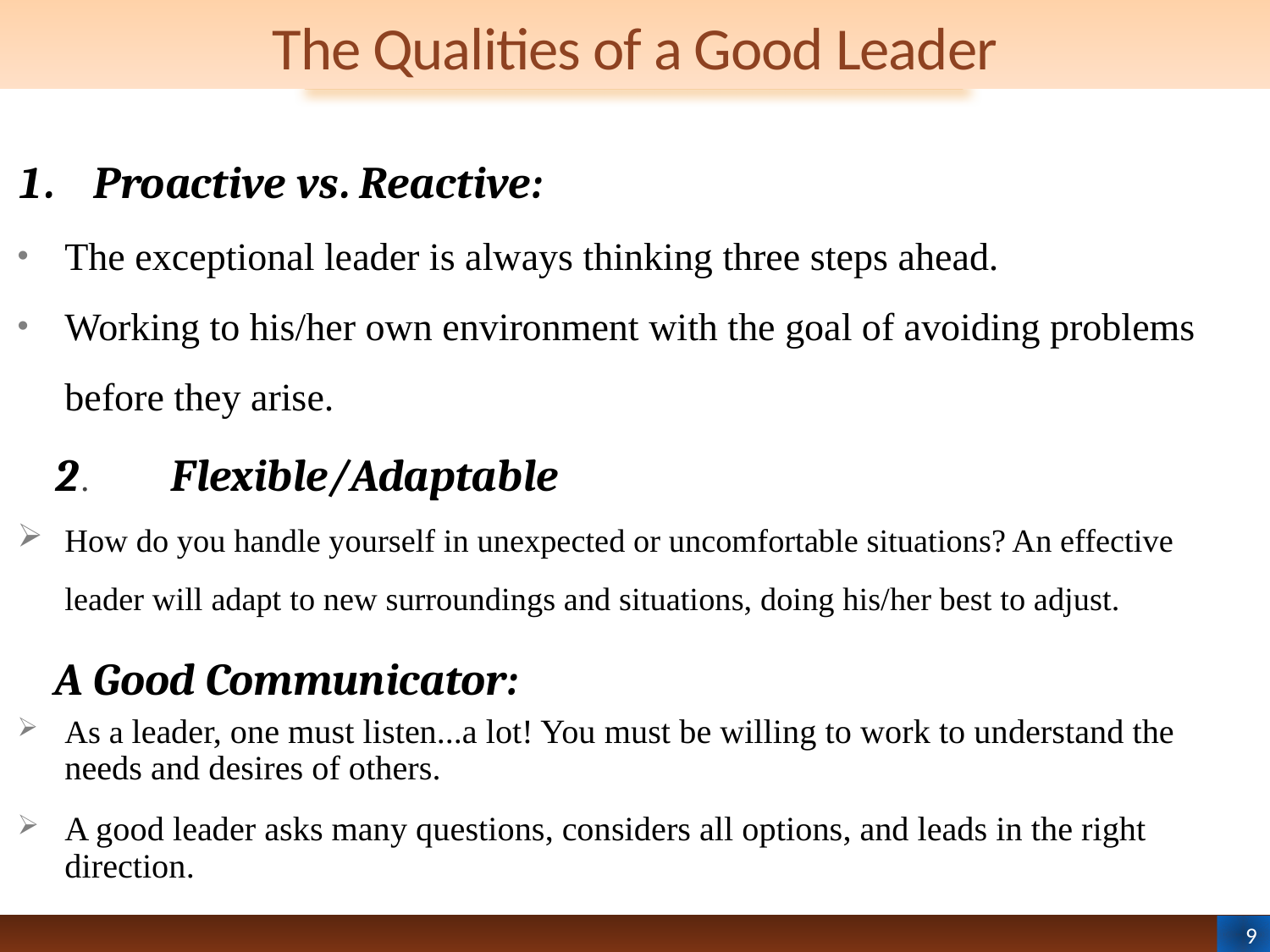

# The Qualities of a Good Leader
1.    Proactive vs. Reactive:
The exceptional leader is always thinking three steps ahead.
Working to his/her own environment with the goal of avoiding problems before they arise.
2.	Flexible/Adaptable
How do you handle yourself in unexpected or uncomfortable situations? An effective leader will adapt to new surroundings and situations, doing his/her best to adjust.
A Good Communicator:
As a leader, one must listen...a lot! You must be willing to work to understand the needs and desires of others.
A good leader asks many questions, considers all options, and leads in the right direction.
9